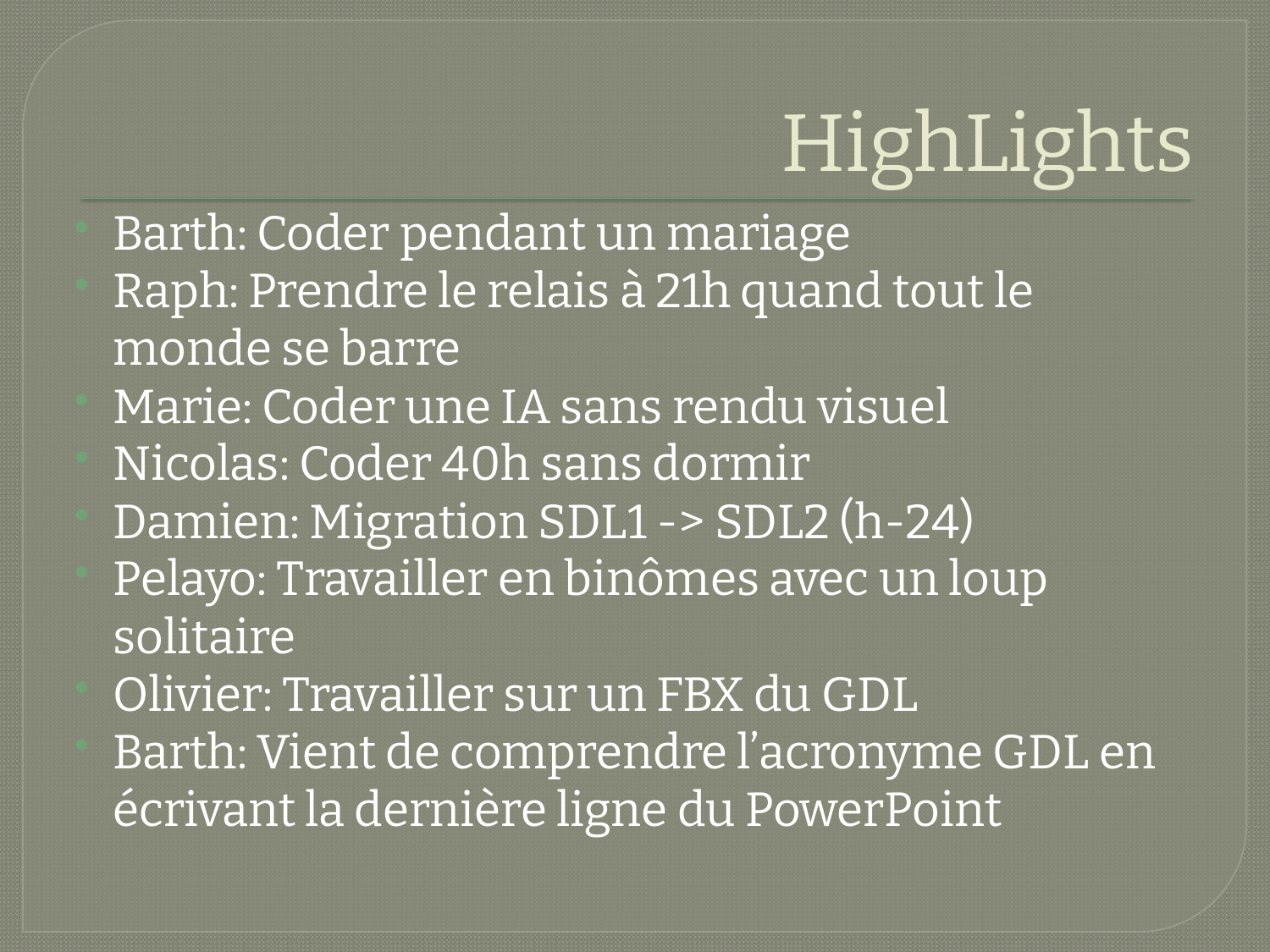

# HighLights
Barth: Coder pendant un mariage
Raph: Prendre le relais à 21h quand tout le monde se barre
Marie: Coder une IA sans rendu visuel
Nicolas: Coder 40h sans dormir
Damien: Migration SDL1 -> SDL2 (h-24)
Pelayo: Travailler en binômes avec un loup solitaire
Olivier: Travailler sur un FBX du GDL
Barth: Vient de comprendre l’acronyme GDL en écrivant la dernière ligne du PowerPoint